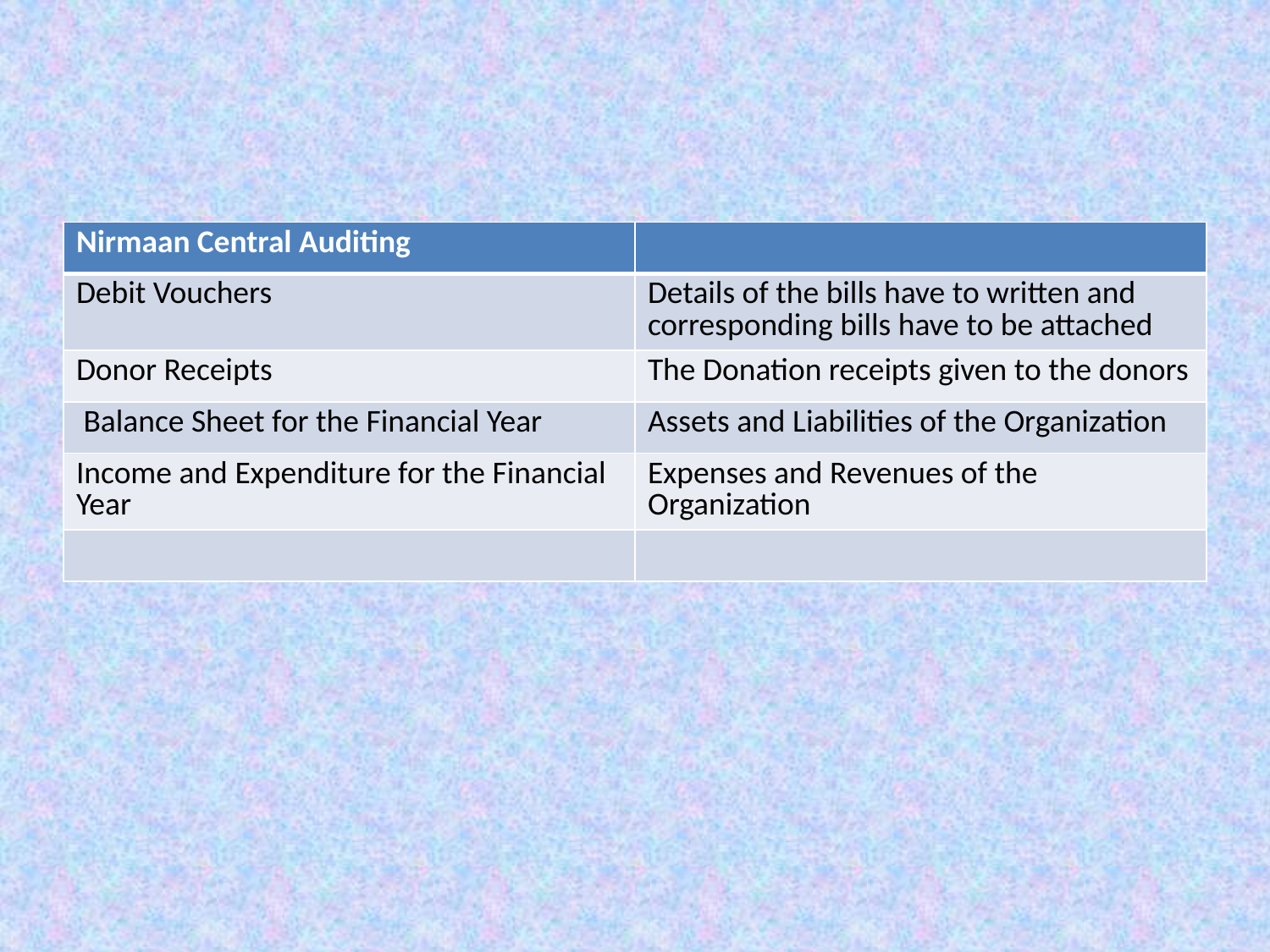

#
| Nirmaan Central Auditing |  |
| --- | --- |
| Debit Vouchers | Details of the bills have to written and corresponding bills have to be attached |
| Donor Receipts | The Donation receipts given to the donors |
| Balance Sheet for the Financial Year | Assets and Liabilities of the Organization |
| Income and Expenditure for the Financial Year | Expenses and Revenues of the Organization |
|  |  |